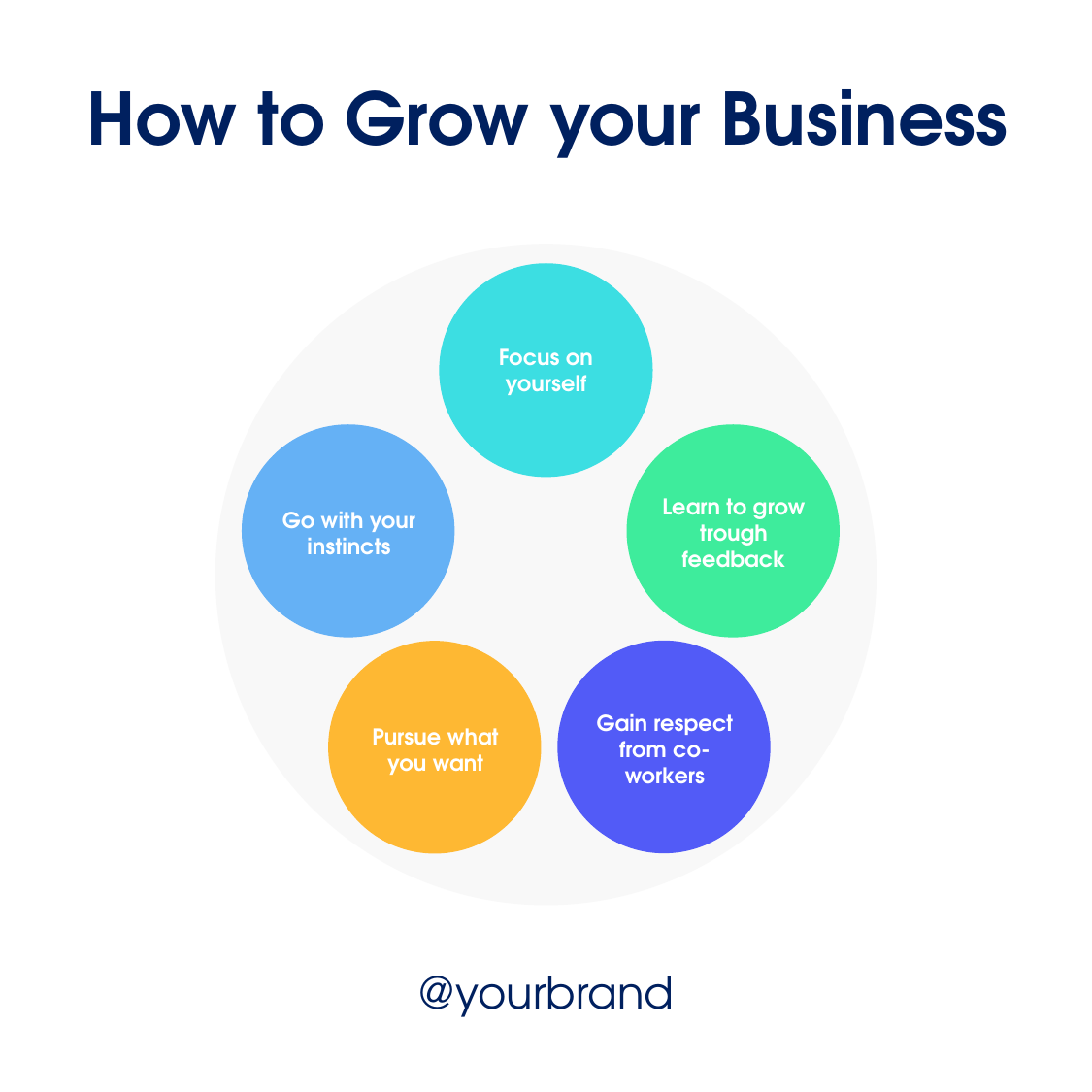

How to Grow your Business

Focus on yourself

Learn to grow trough feedback
Go with your instincts

Gain respect from co-workers
Pursue what you want
@yourbrand